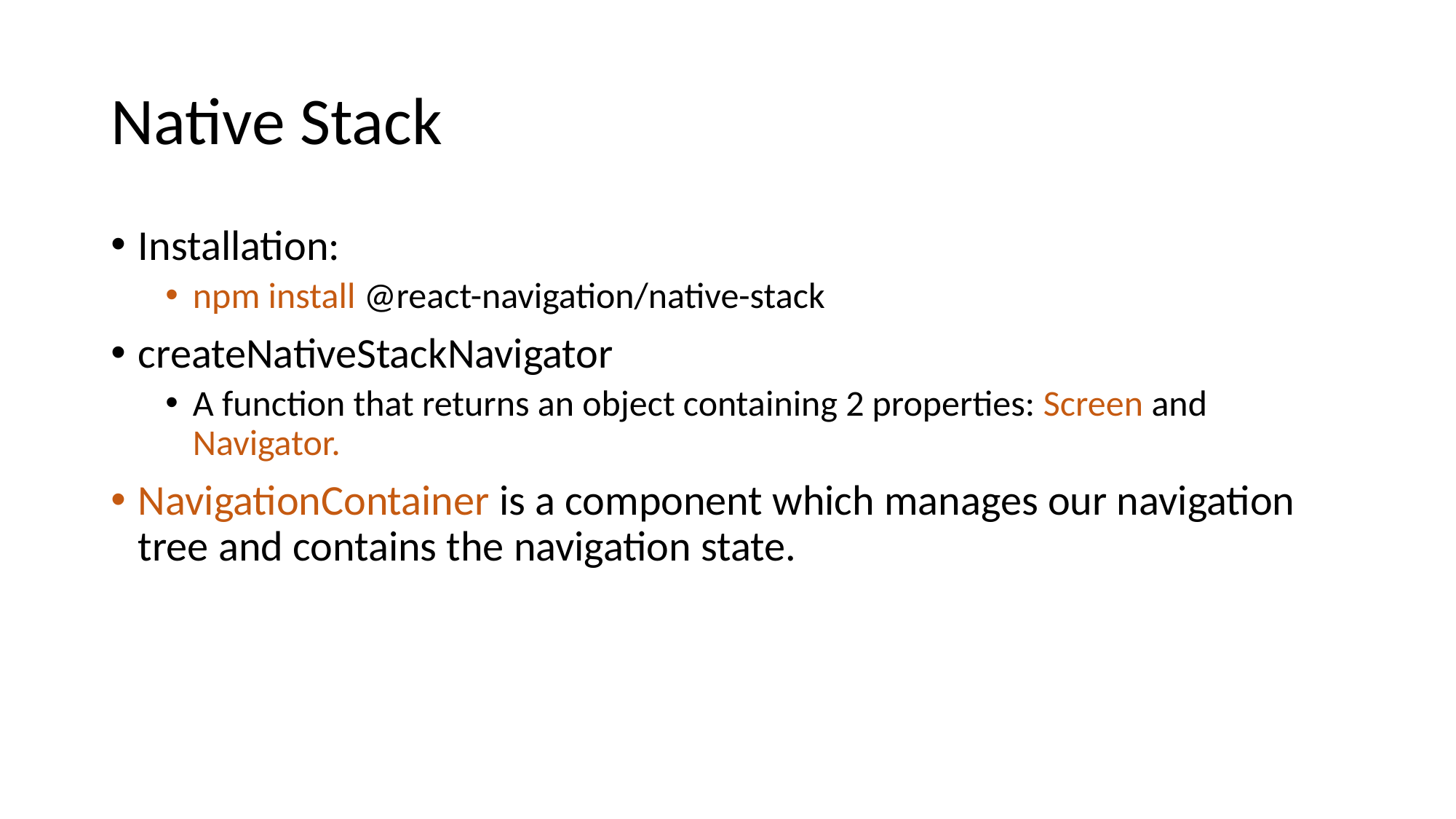

# Native Stack
Installation:
npm install @react-navigation/native-stack
createNativeStackNavigator
A function that returns an object containing 2 properties: Screen and Navigator.
NavigationContainer is a component which manages our navigation tree and contains the navigation state.